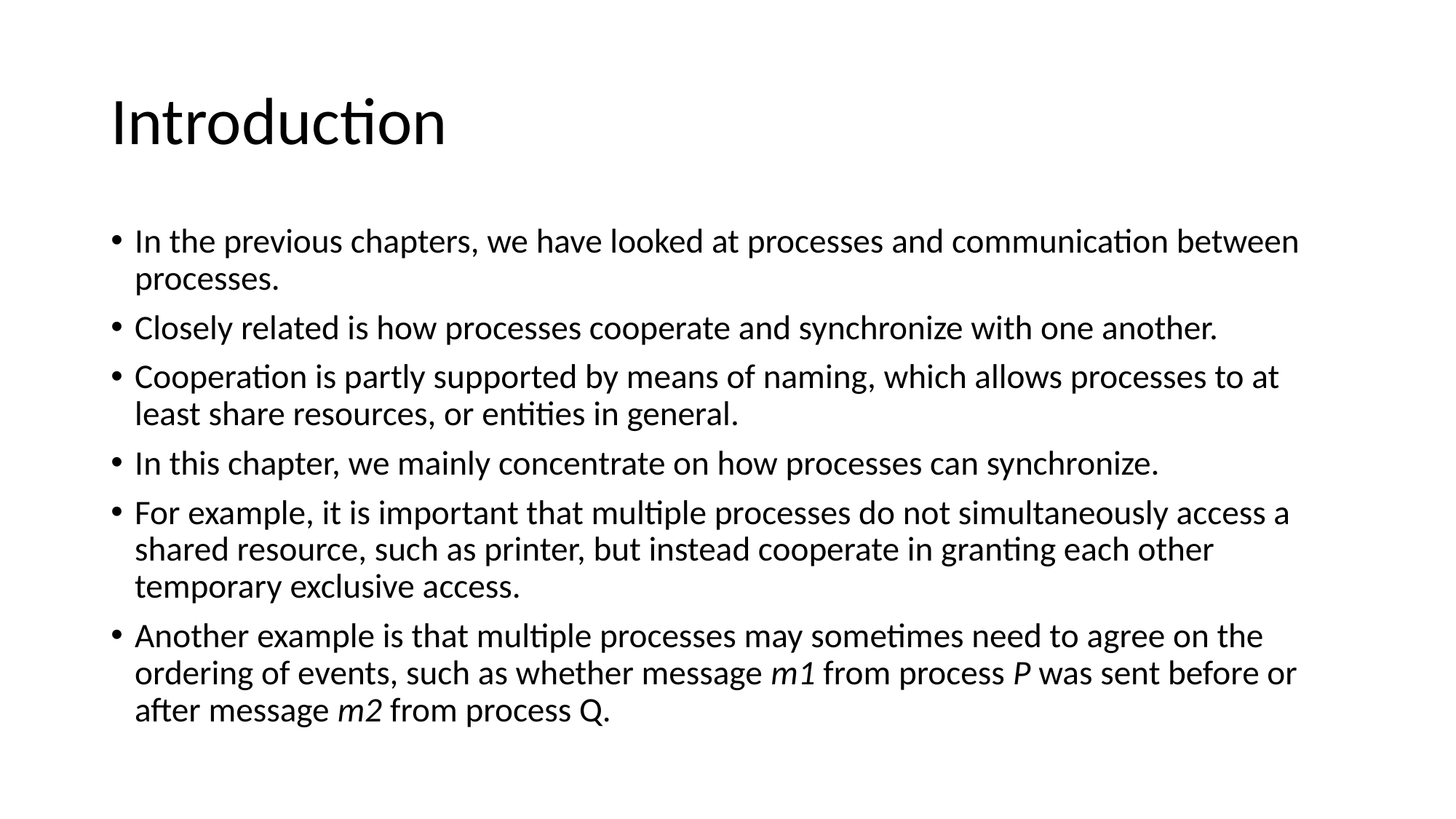

# Introduction
In the previous chapters, we have looked at processes and communication between processes.
Closely related is how processes cooperate and synchronize with one another.
Cooperation is partly supported by means of naming, which allows processes to at least share resources, or entities in general.
In this chapter, we mainly concentrate on how processes can synchronize.
For example, it is important that multiple processes do not simultaneously access a shared resource, such as printer, but instead cooperate in granting each other temporary exclusive access.
Another example is that multiple processes may sometimes need to agree on the ordering of events, such as whether message m1 from process P was sent before or after message m2 from process Q.